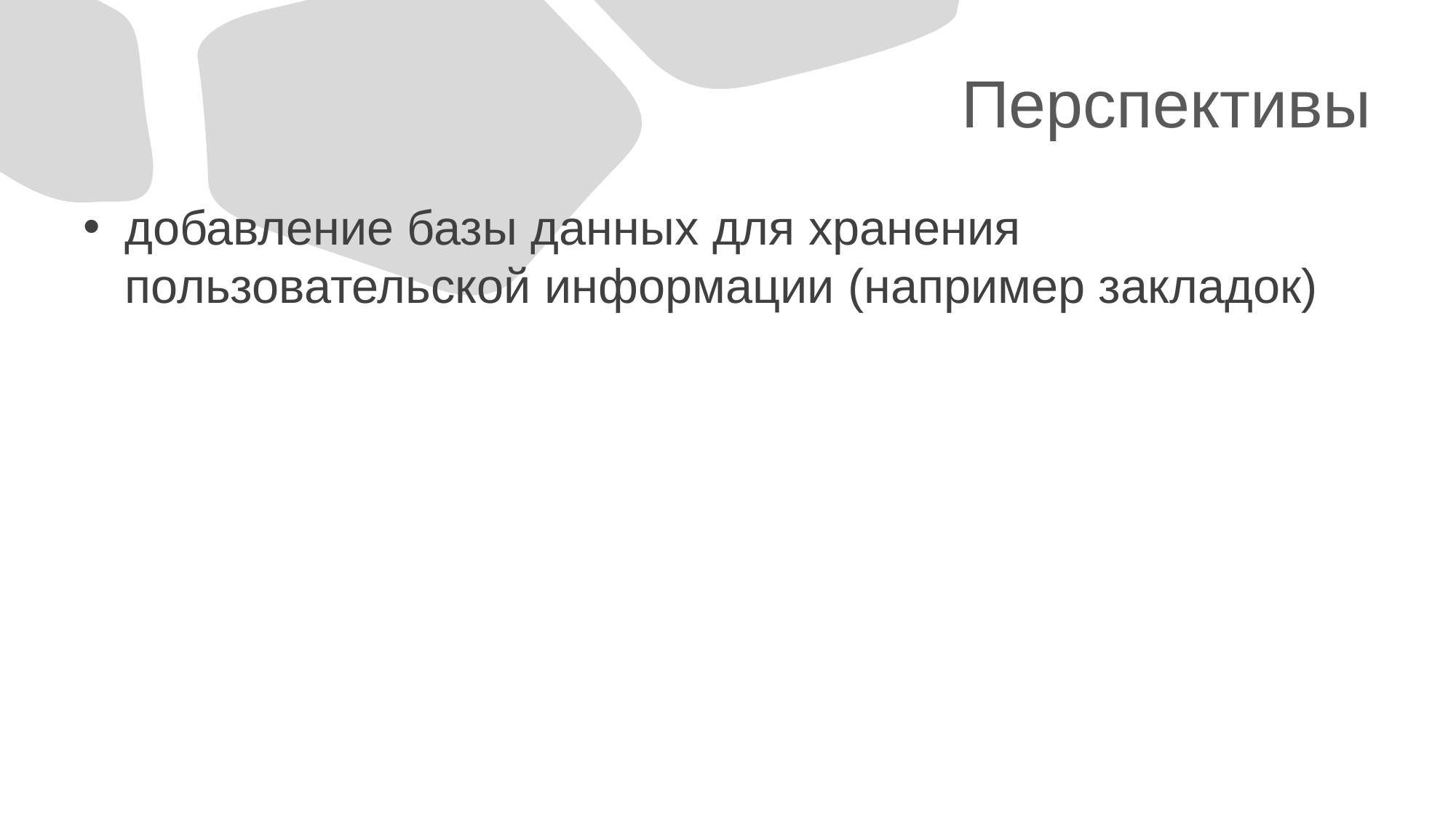

# Перспективы
добавление базы данных для хранения пользовательской информации (например закладок)